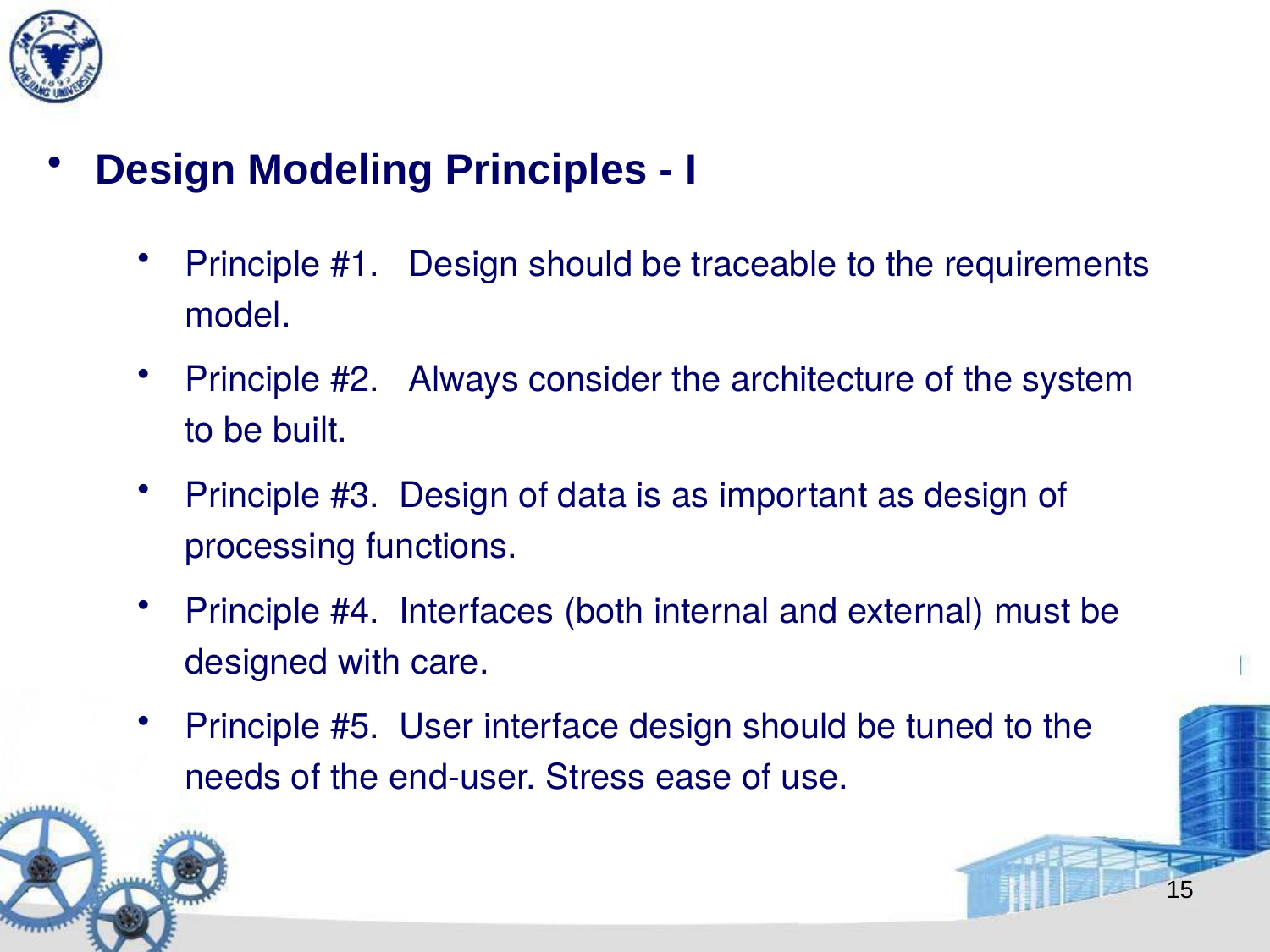

Design Modeling Principles - I
Principle #1.   Design should be traceable to the requirements model.
Principle #2.   Always consider the architecture of the system to be built.
Principle #3.  Design of data is as important as design of processing functions.
Principle #4.  Interfaces (both internal and external) must be designed with care.
Principle #5.  User interface design should be tuned to the needs of the end-user. Stress ease of use.
15